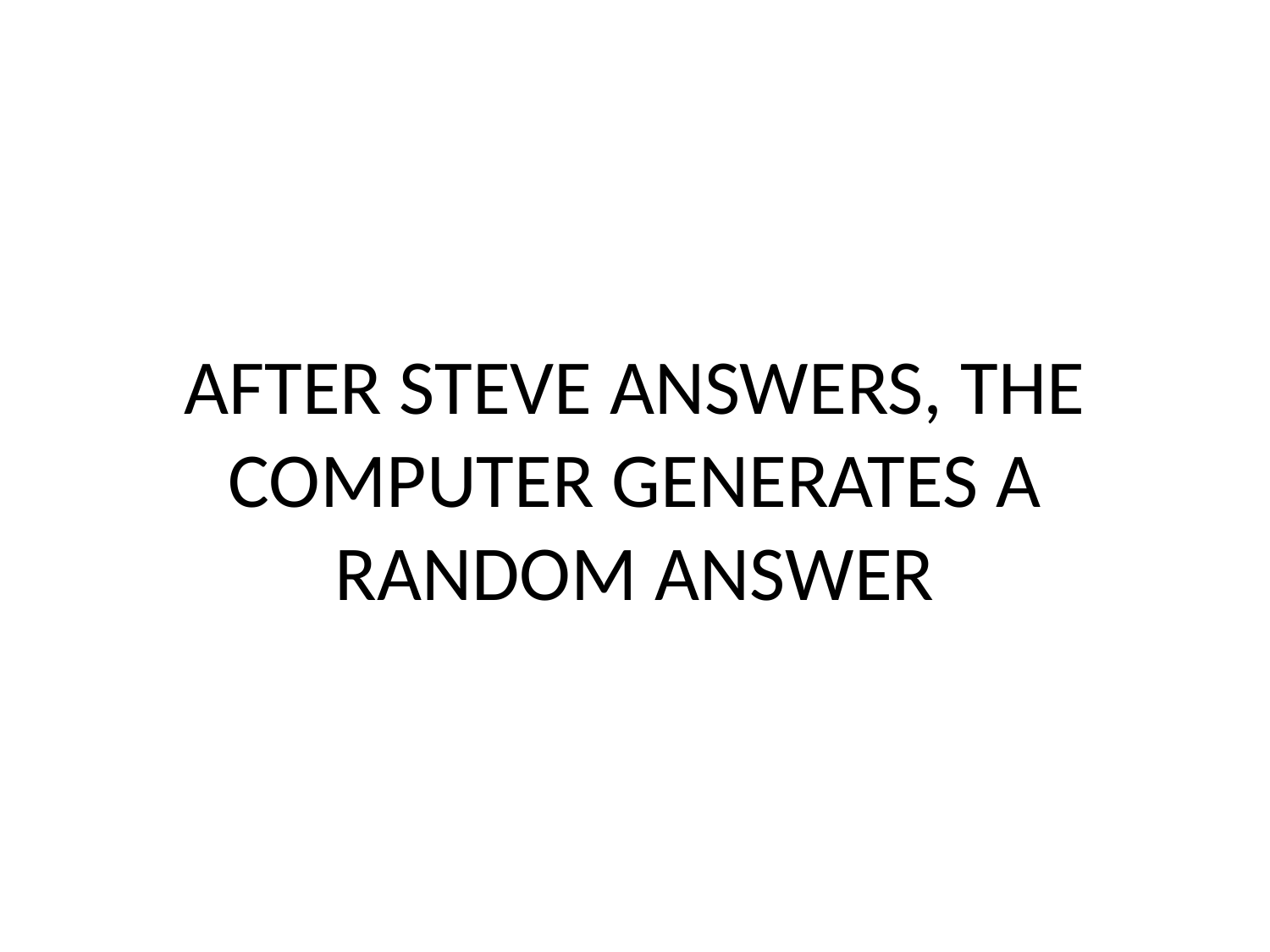

# AFTER STEVE ANSWERS, THE COMPUTER GENERATES A RANDOM ANSWER